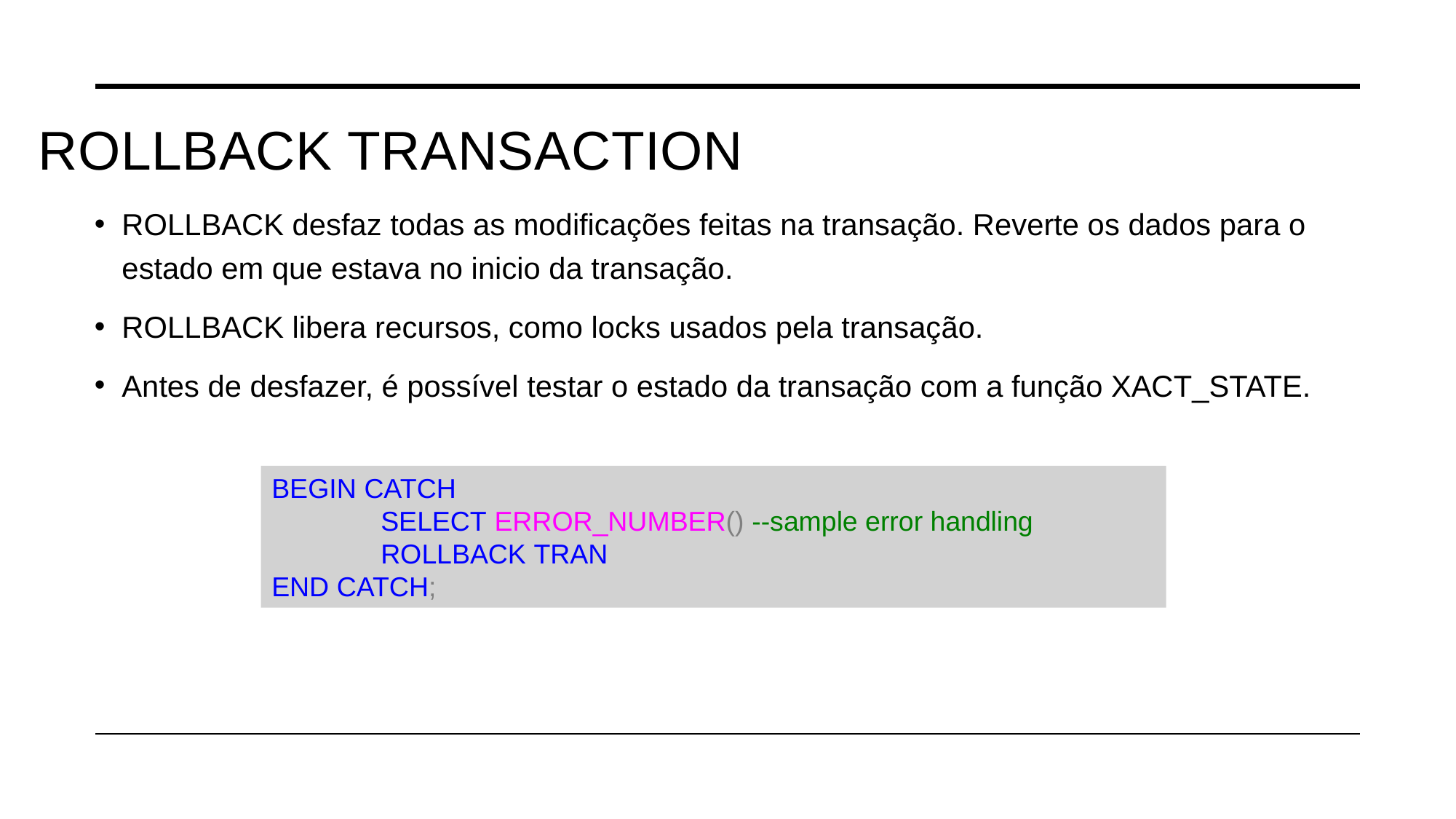

# Rollback transaction
ROLLBACK desfaz todas as modificações feitas na transação. Reverte os dados para o estado em que estava no inicio da transação.
ROLLBACK libera recursos, como locks usados pela transação.
Antes de desfazer, é possível testar o estado da transação com a função XACT_STATE.

BEGIN CATCH
	SELECT ERROR_NUMBER() --sample error handling
	ROLLBACK TRAN
END CATCH;